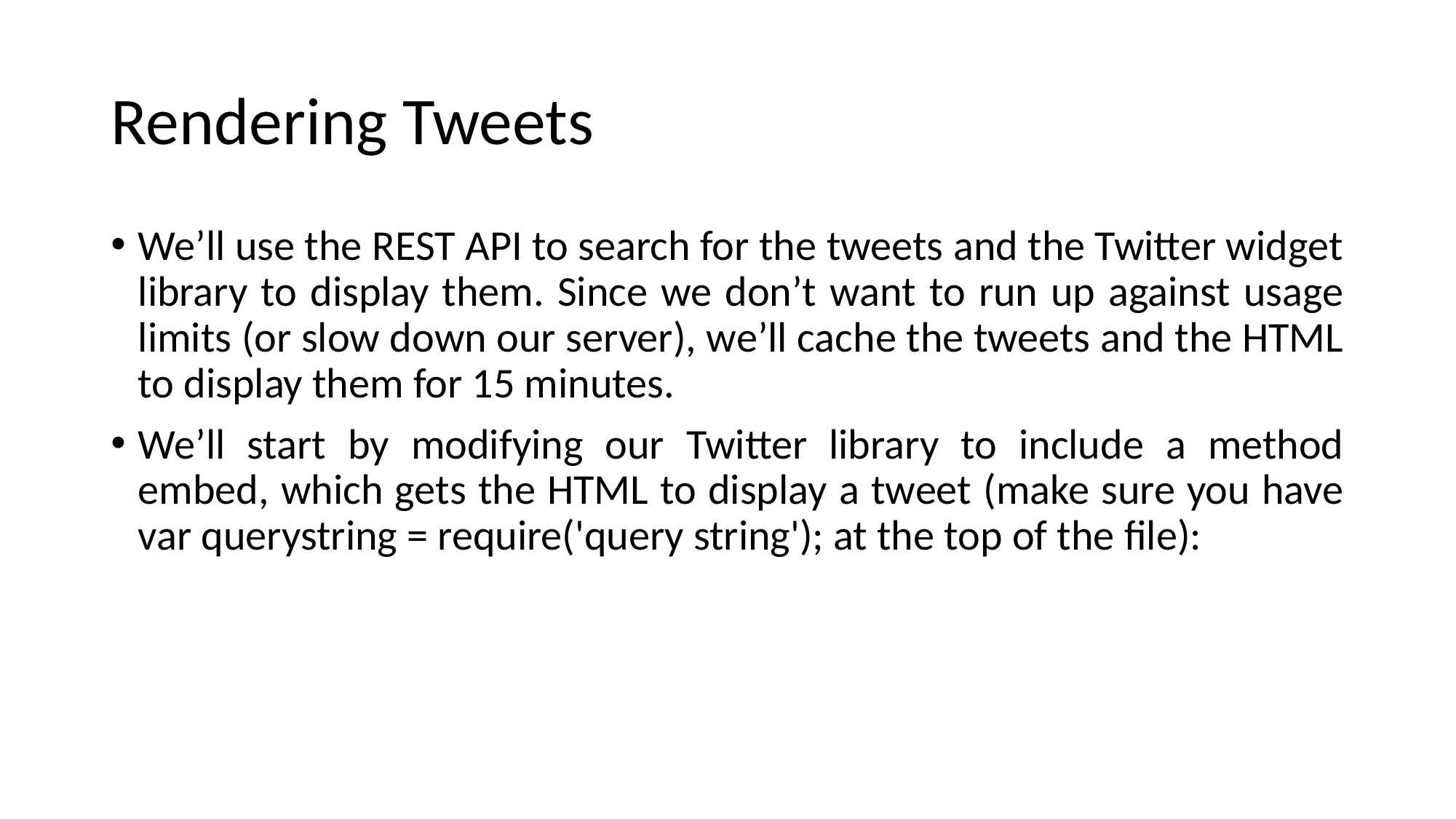

# Rendering Tweets
We’ll use the REST API to search for the tweets and the Twitter widget library to display them. Since we don’t want to run up against usage limits (or slow down our server), we’ll cache the tweets and the HTML to display them for 15 minutes.
We’ll start by modifying our Twitter library to include a method embed, which gets the HTML to display a tweet (make sure you have var querystring = require('query string'); at the top of the file):